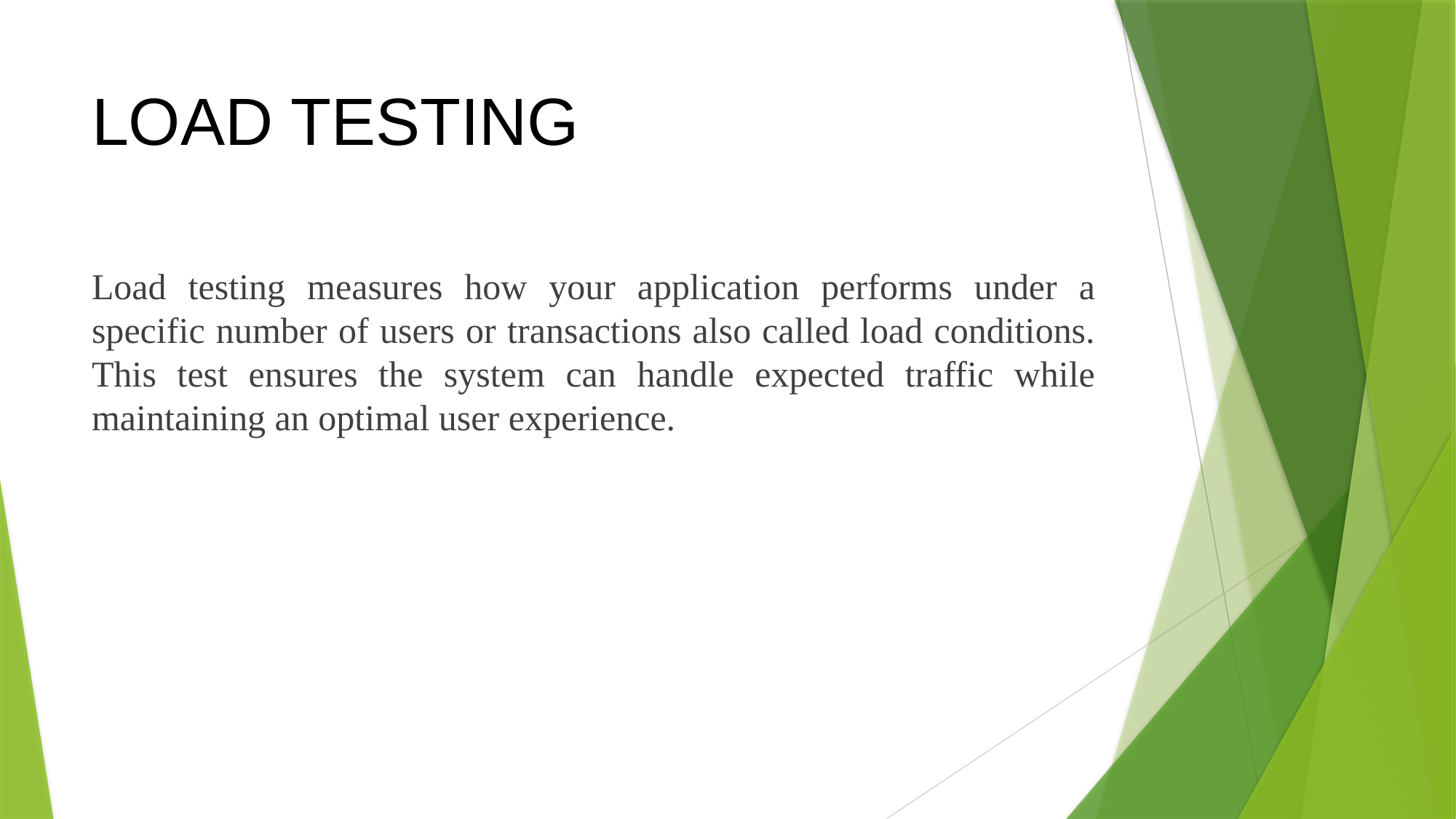

# LOAD TESTING
Load testing measures how your application performs under a specific number of users or transactions also called load conditions. This test ensures the system can handle expected traffic while maintaining an optimal user experience.